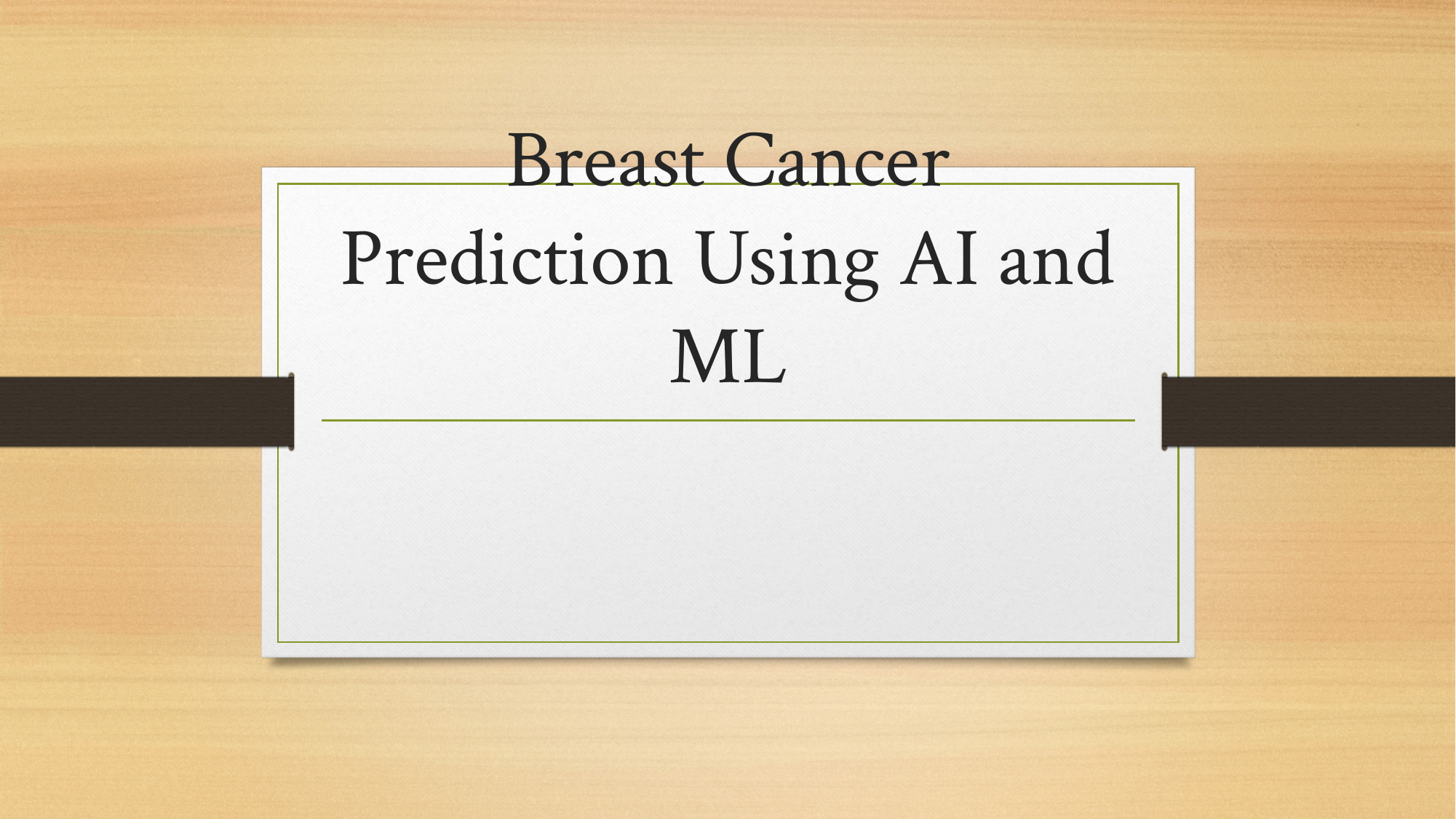

# Breast Cancer Prediction Using AI and ML